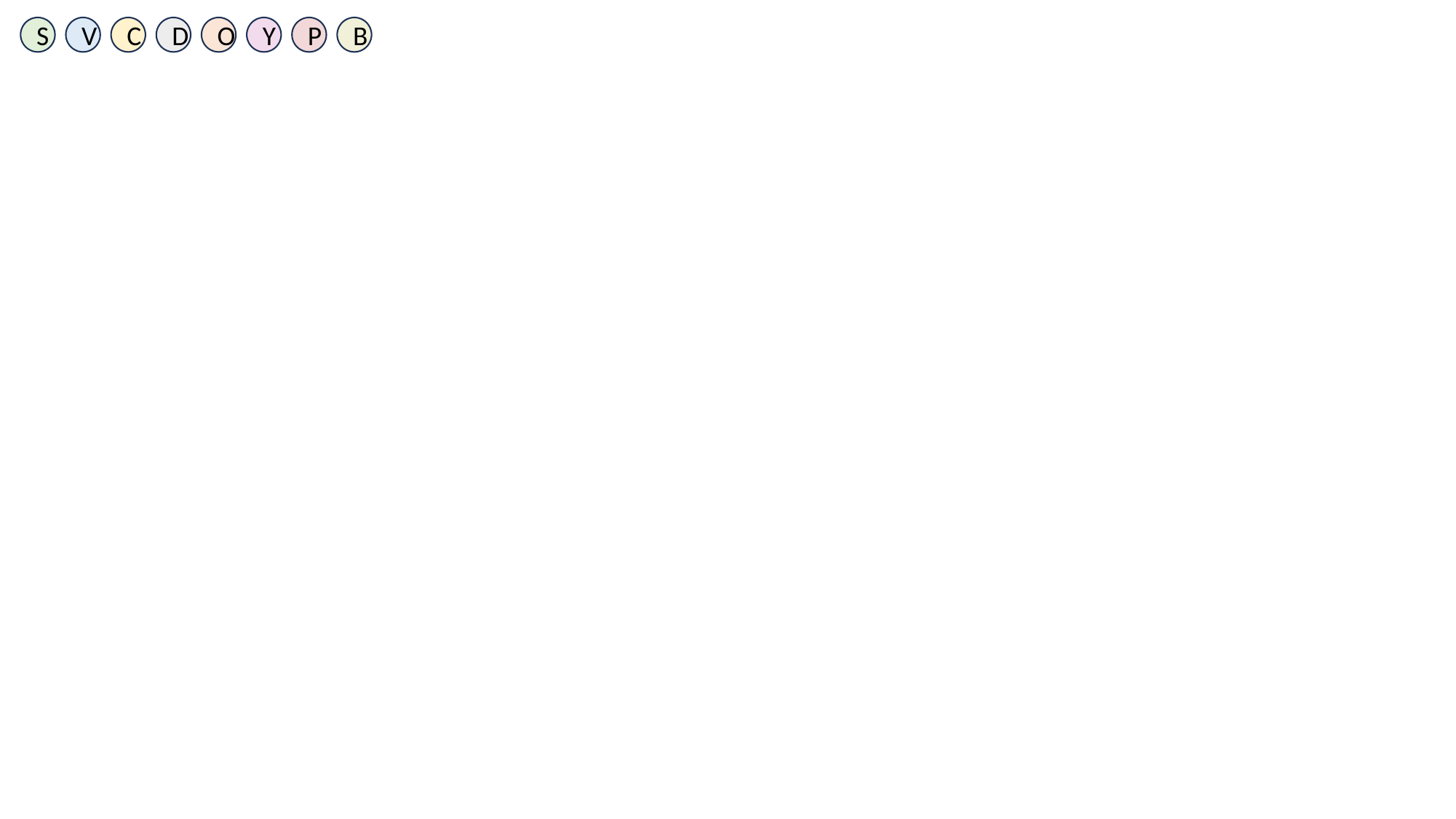

S
V
C
D
O
Y
P
B